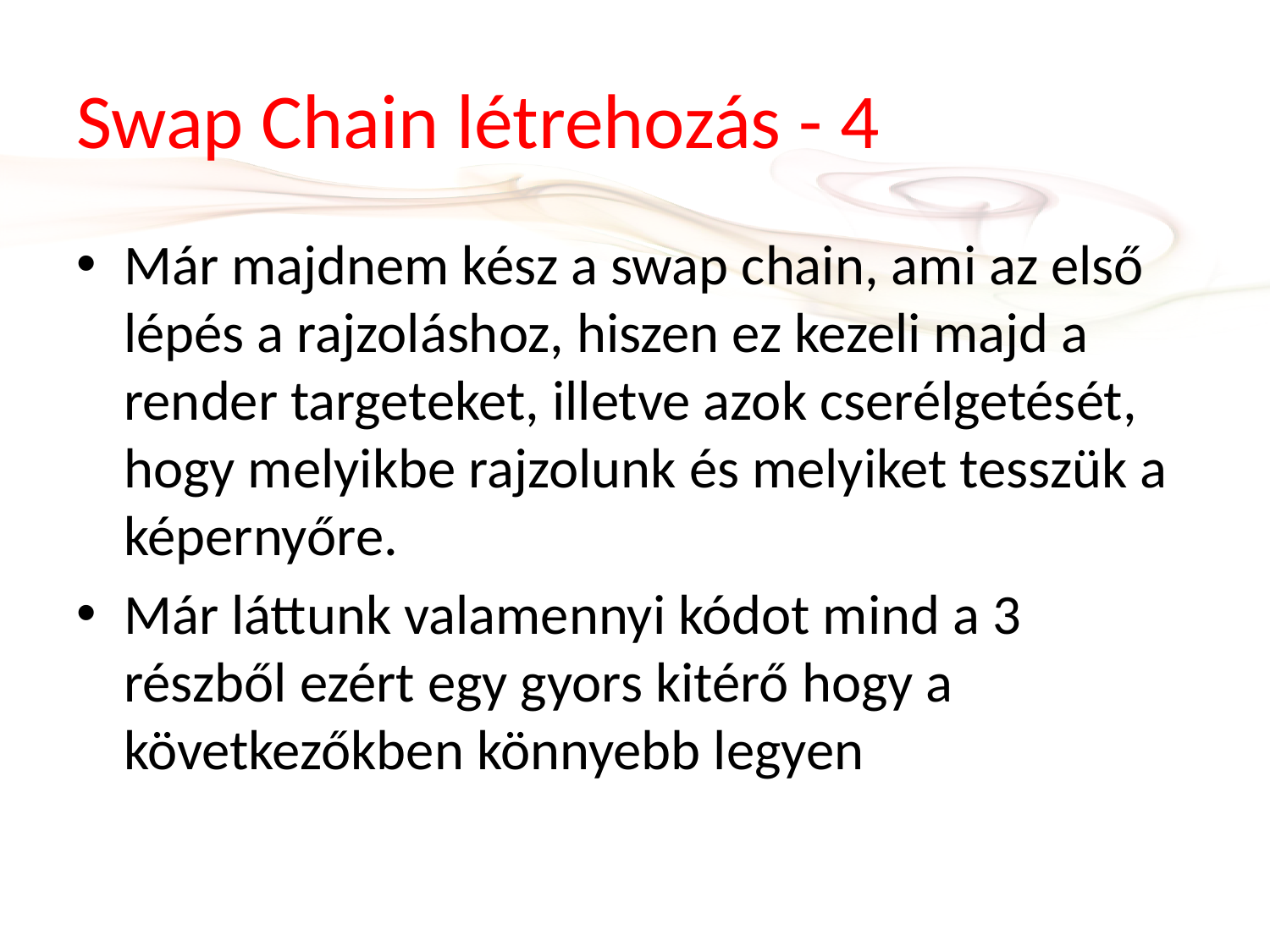

# Swap Chain létrehozás - 4
Már majdnem kész a swap chain, ami az első lépés a rajzoláshoz, hiszen ez kezeli majd a render targeteket, illetve azok cserélgetését, hogy melyikbe rajzolunk és melyiket tesszük a képernyőre.
Már láttunk valamennyi kódot mind a 3 részből ezért egy gyors kitérő hogy a következőkben könnyebb legyen